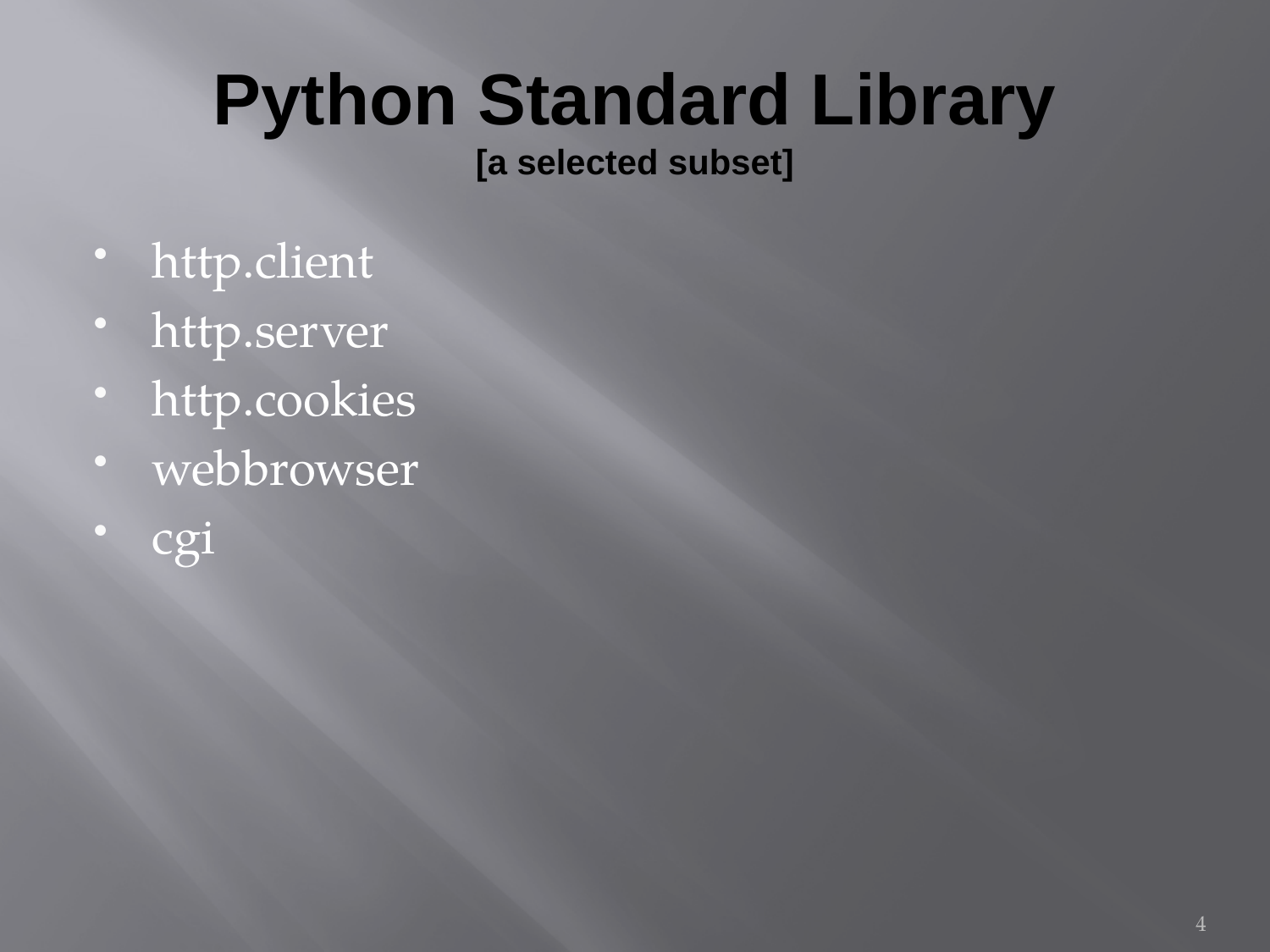

# Python Standard Library [a selected subset]
http.client
http.server
http.cookies
webbrowser
cgi

4